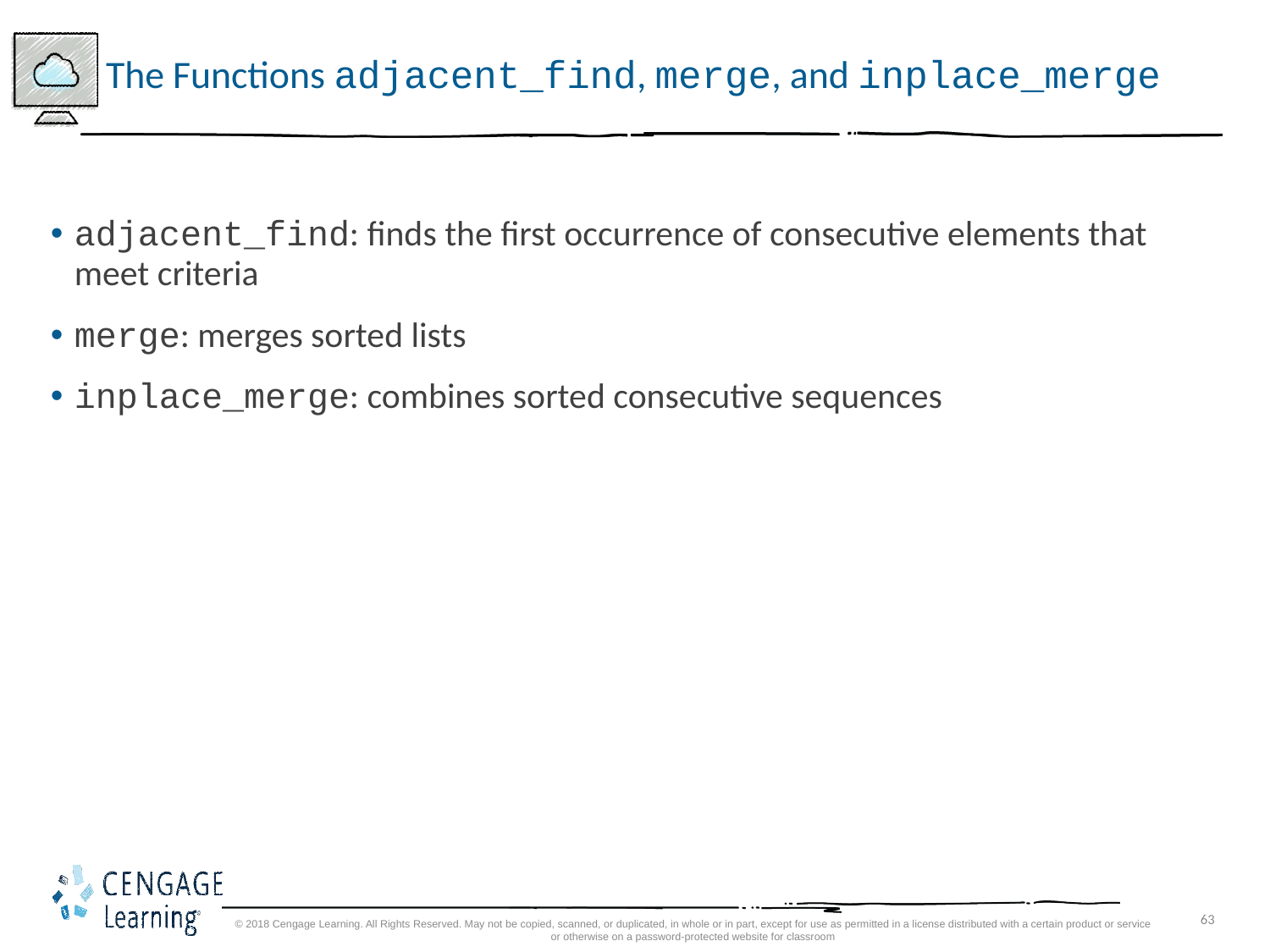

# The Functions adjacent_find, merge, and inplace_merge
adjacent_find: finds the first occurrence of consecutive elements that meet criteria
merge: merges sorted lists
inplace_merge: combines sorted consecutive sequences

© 2018 Cengage Learning. All Rights Reserved. May not be copied, scanned, or duplicated, in whole or in part, except for use as permitted in a license distributed with a certain product or service or otherwise on a password-protected website for classroom